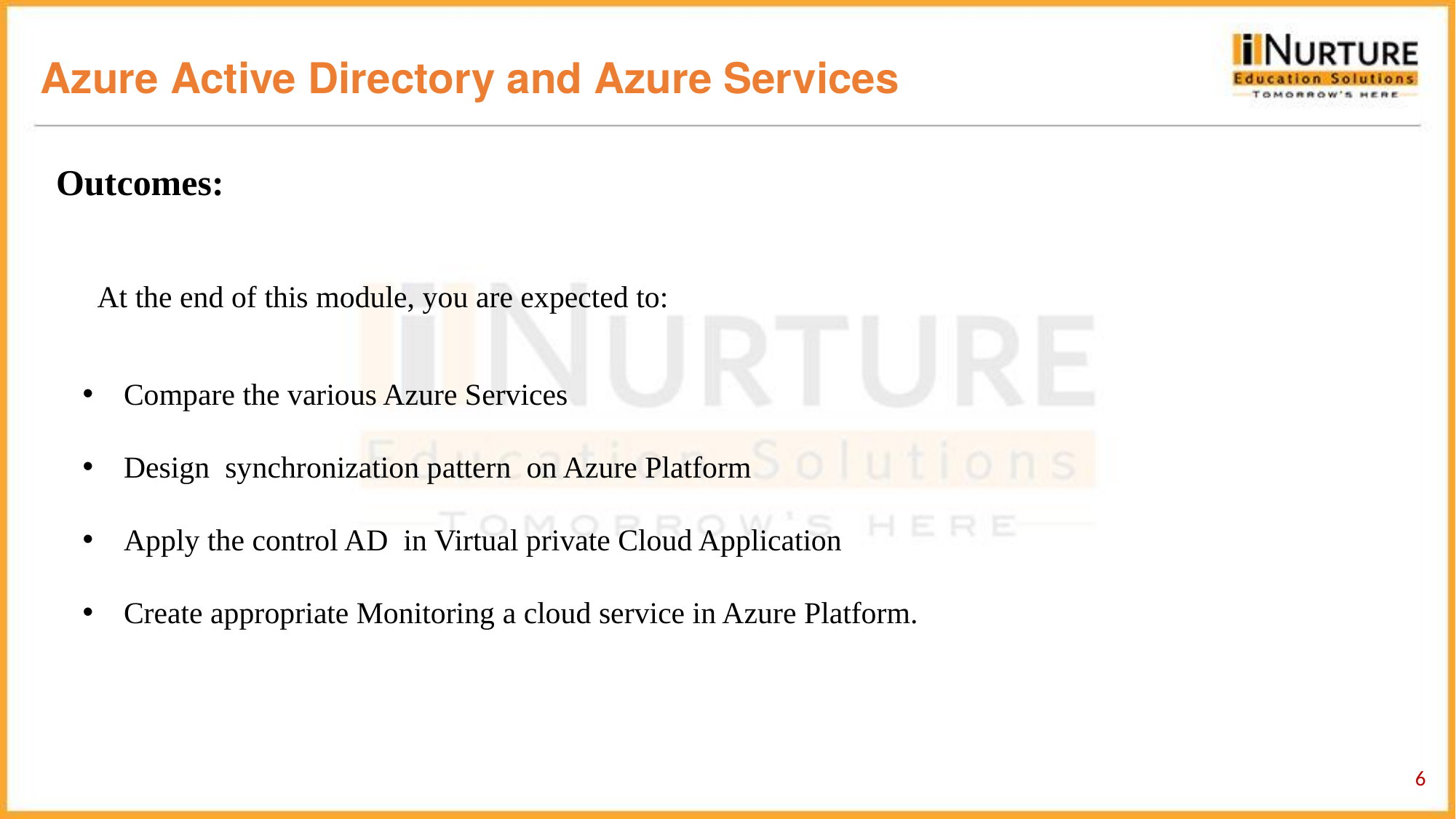

Azure Active Directory and Azure Services
Outcomes:

At the end of this module, you are expected to:

Compare the various Azure Services
Design  synchronization pattern  on Azure Platform
Apply the control AD  in Virtual private Cloud Application
Create appropriate Monitoring a cloud service in Azure Platform.
6